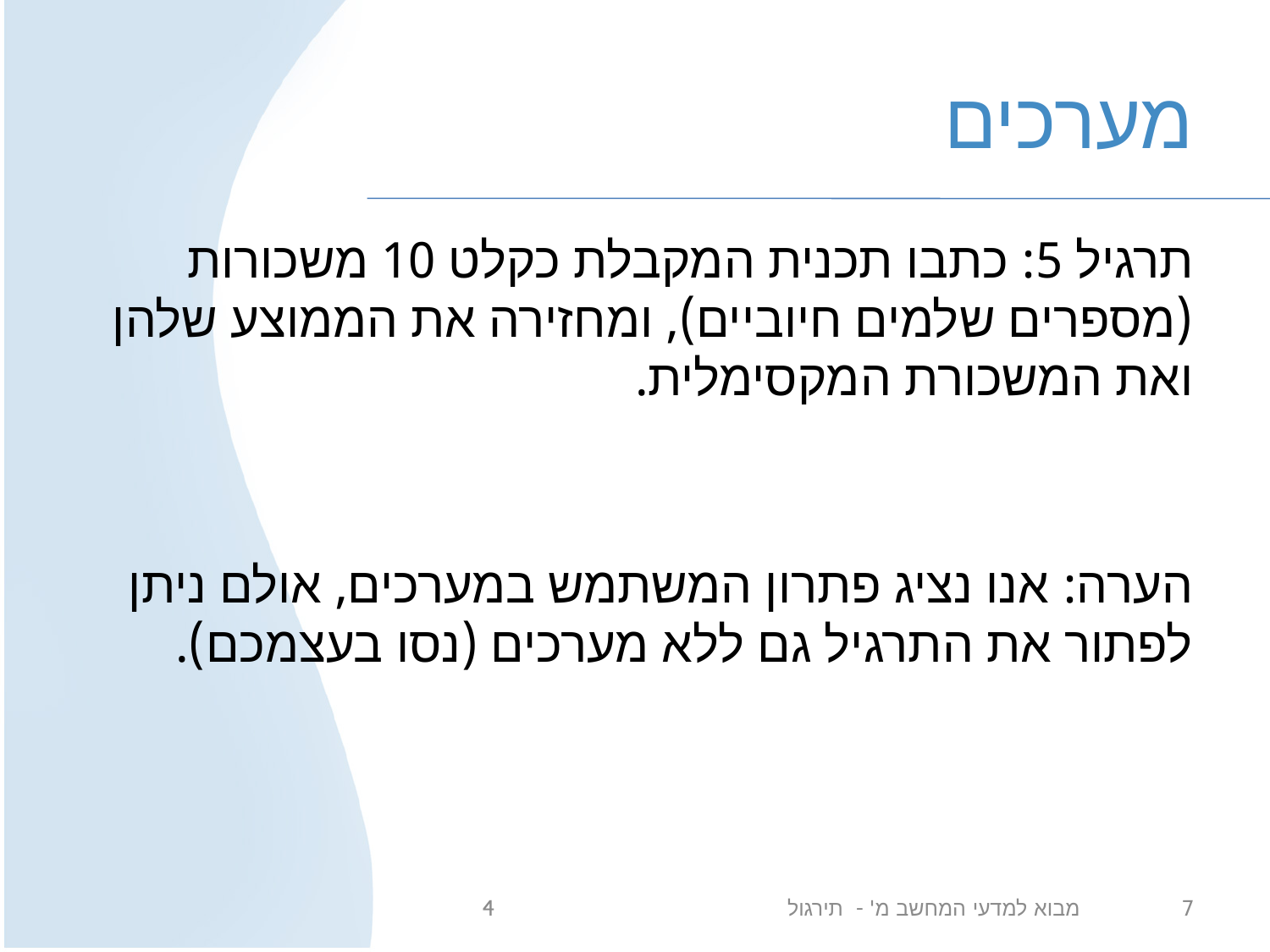

# מערכים
תרגיל 5: כתבו תכנית המקבלת כקלט 10 משכורות (מספרים שלמים חיוביים), ומחזירה את הממוצע שלהן ואת המשכורת המקסימלית.

הערה: אנו נציג פתרון המשתמש במערכים, אולם ניתן לפתור את התרגיל גם ללא מערכים (נסו בעצמכם).
מבוא למדעי המחשב מ' - תירגול 4
7